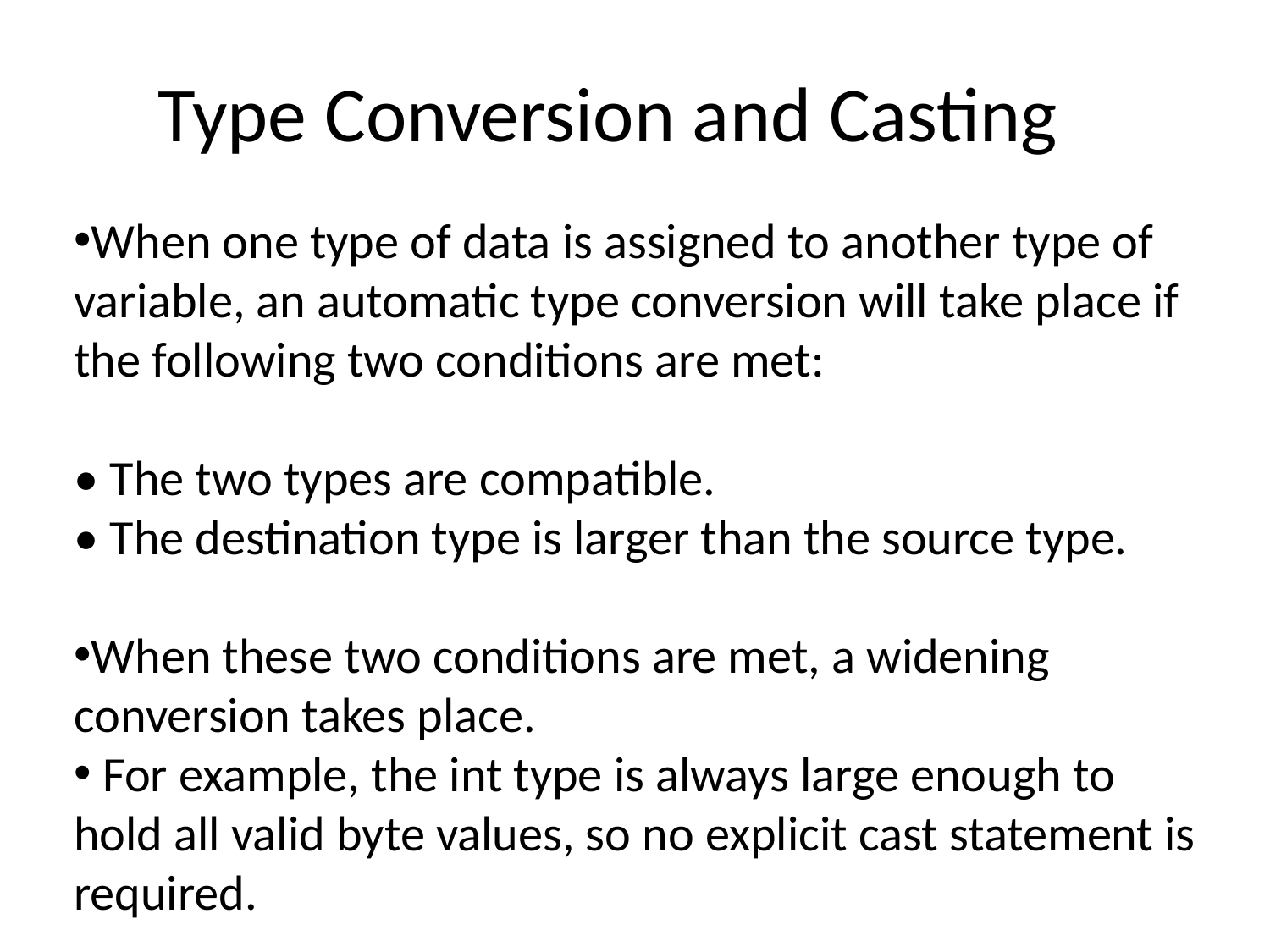

# Type Conversion and Casting
When one type of data is assigned to another type of variable, an automatic type conversion will take place if the following two conditions are met:

• The two types are compatible.
• The destination type is larger than the source type.

When these two conditions are met, a widening conversion takes place.
 For example, the int type is always large enough to hold all valid byte values, so no explicit cast statement is required.